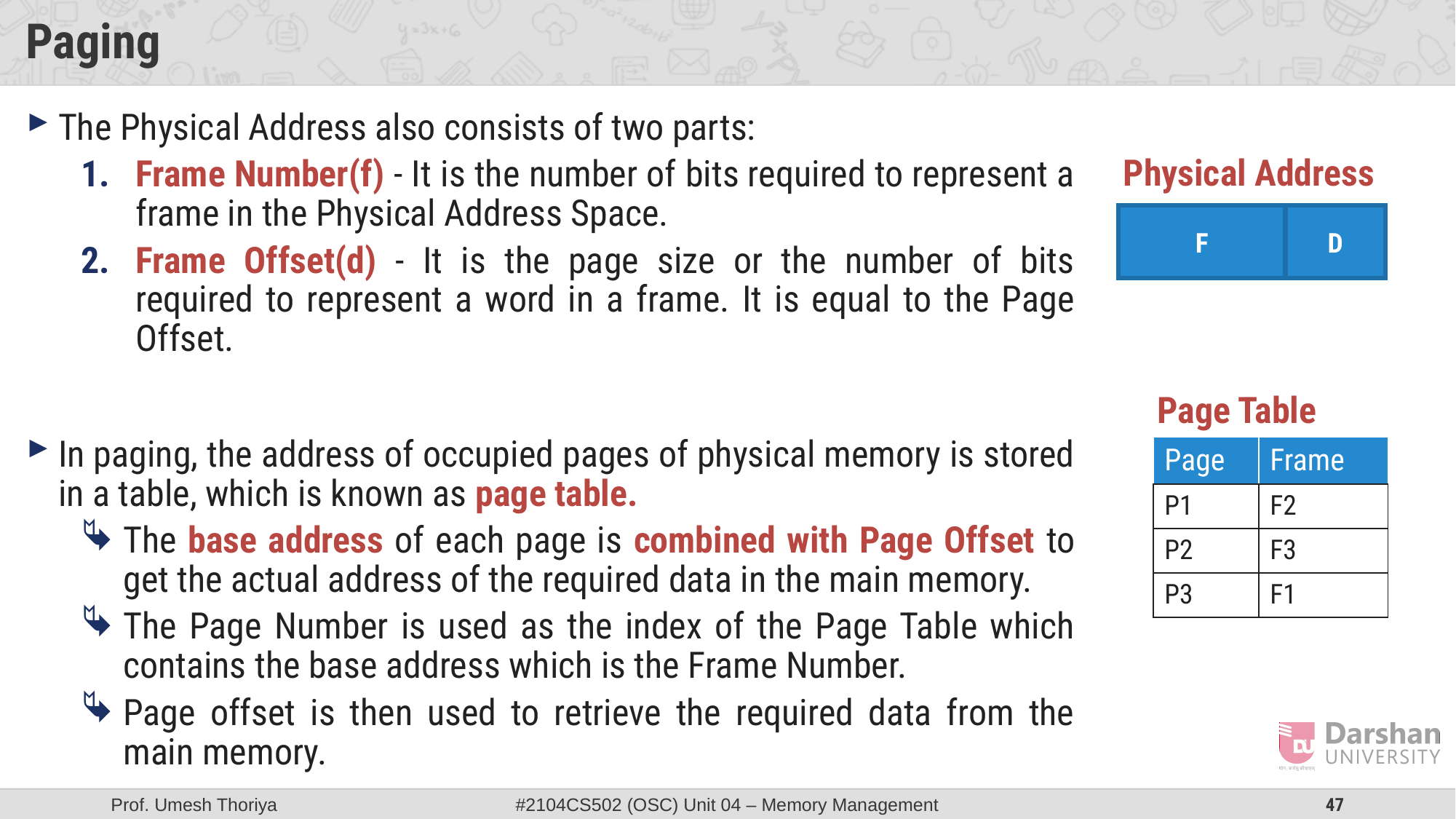

# Paging
The Physical Address also consists of two parts:
Frame Number(f) - It is the number of bits required to represent a frame in the Physical Address Space.
Frame Offset(d) - It is the page size or the number of bits required to represent a word in a frame. It is equal to the Page Offset.

In paging, the address of occupied pages of physical memory is stored in a table, which is known as page table.
The base address of each page is combined with Page Offset to get the actual address of the required data in the main memory.
The Page Number is used as the index of the Page Table which contains the base address which is the Frame Number.
Page offset is then used to retrieve the required data from the main memory.
Physical Address
F
D
Page Table
| Page | Frame |
| --- | --- |
| P1 | F2 |
| P2 | F3 |
| P3 | F1 |